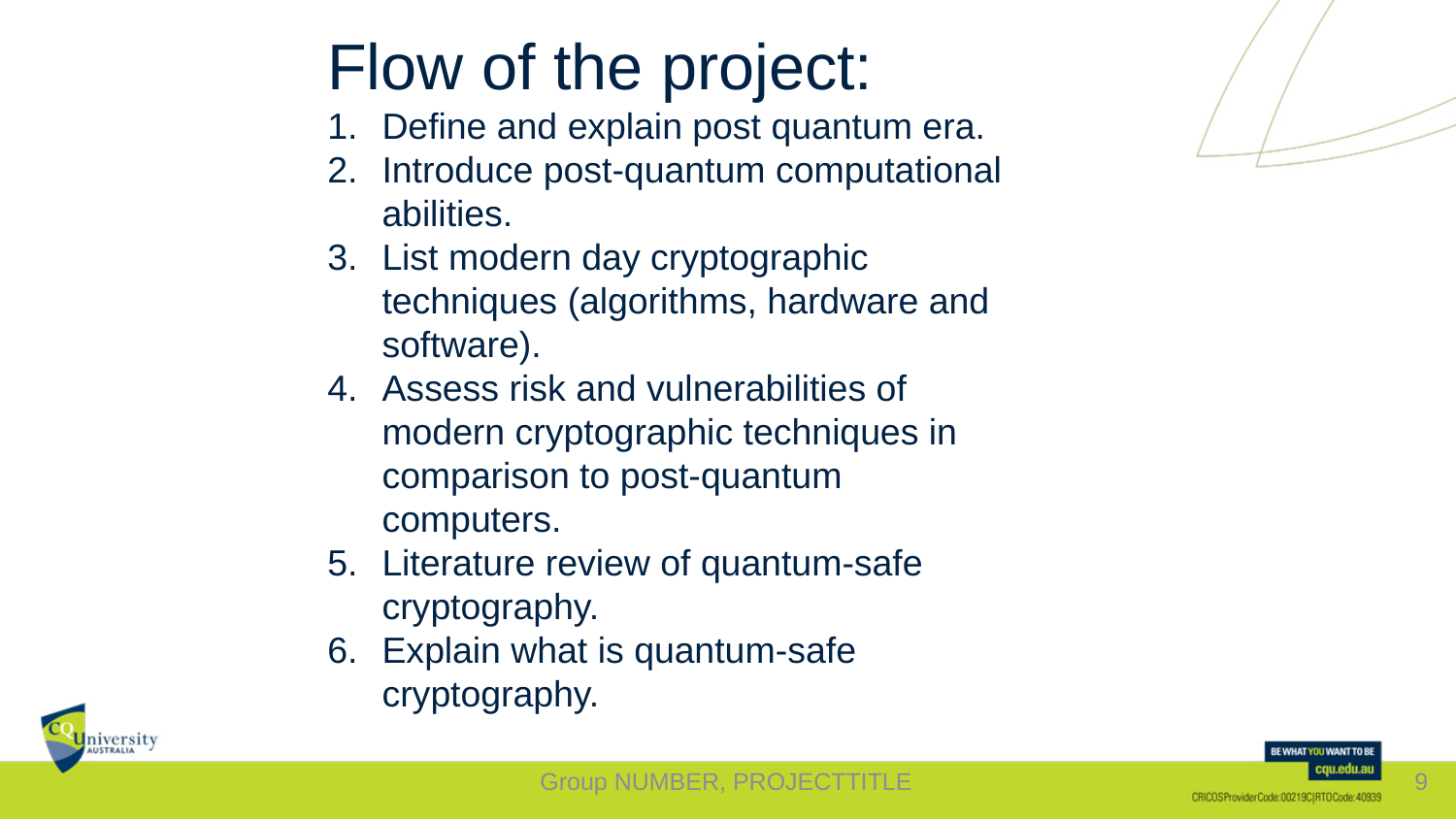

Flow of the project:
Define and explain post quantum era.
Introduce post-quantum computational abilities.
List modern day cryptographic techniques (algorithms, hardware and software).
Assess risk and vulnerabilities of modern cryptographic techniques in comparison to post-quantum computers.
Literature review of quantum-safe cryptography.
Explain what is quantum-safe cryptography.
Group NUMBER, PROJECTTITLE
9